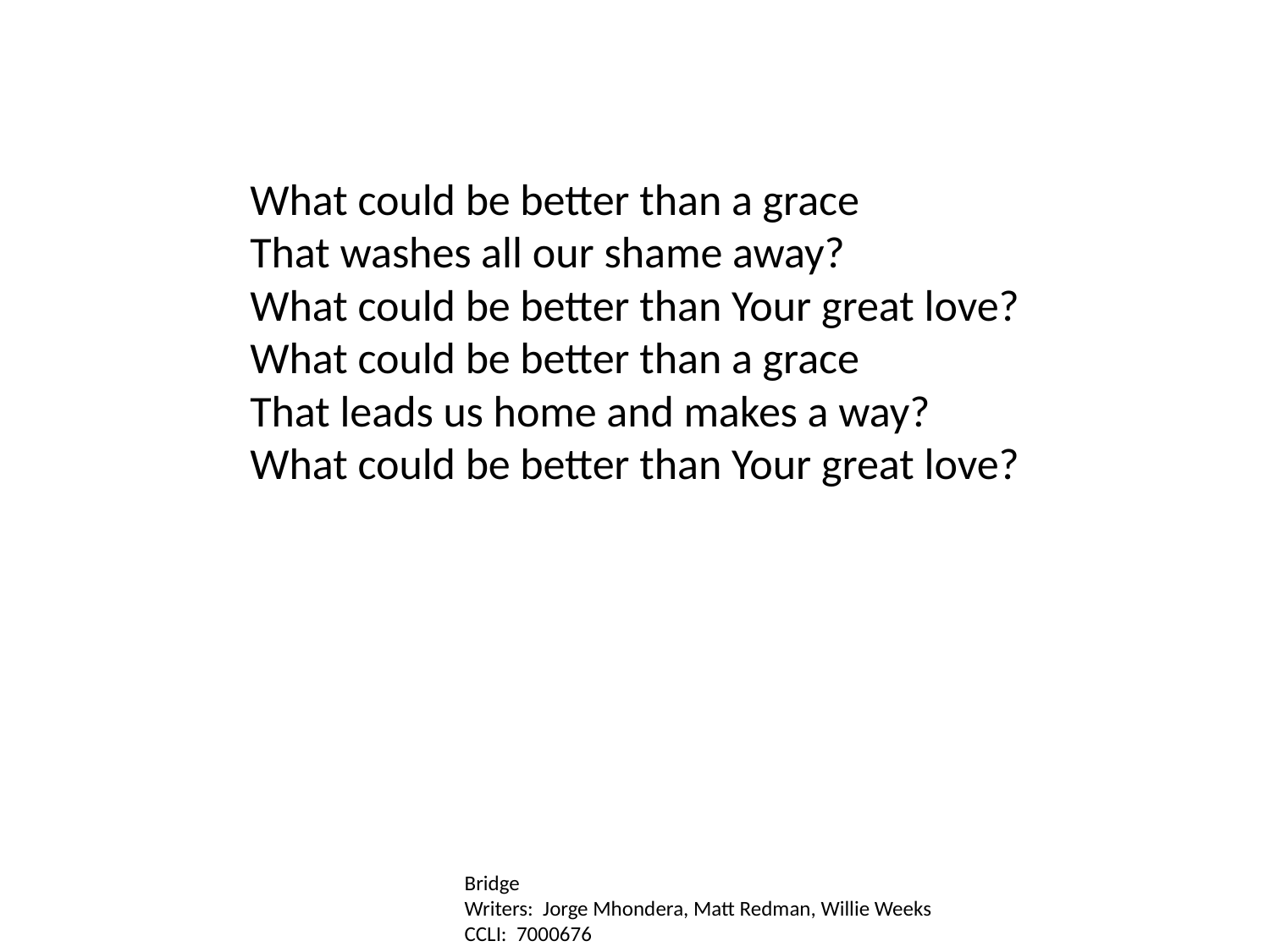

What could be better than a grace
That washes all our shame away?
What could be better than Your great love?
What could be better than a grace
That leads us home and makes a way?
What could be better than Your great love?

Bridge
Writers:  Jorge Mhondera, Matt Redman, Willie Weeks
CCLI:  7000676